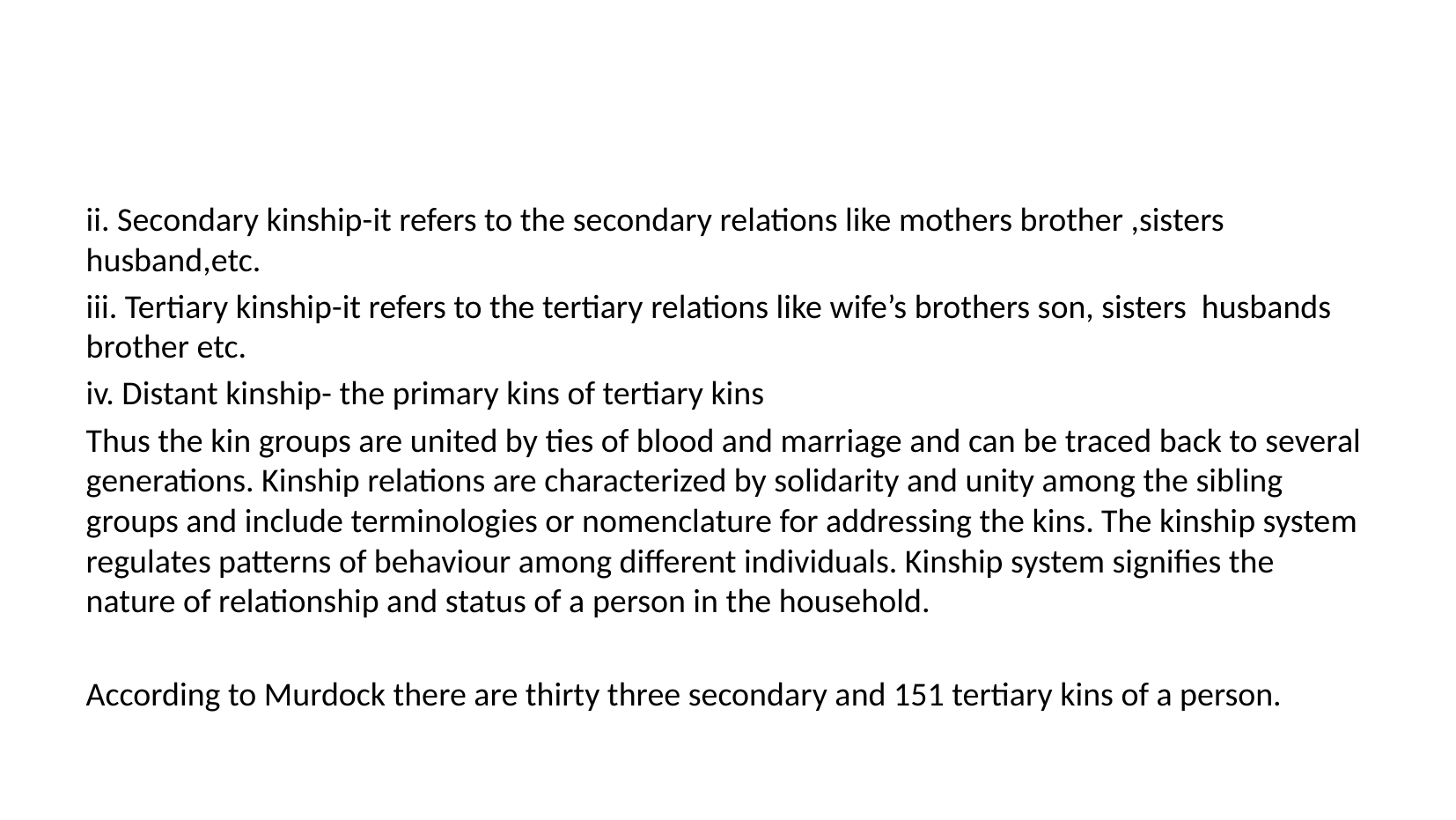

#
ii. Secondary kinship-it refers to the secondary relations like mothers brother ,sisters husband,etc.
iii. Tertiary kinship-it refers to the tertiary relations like wife’s brothers son, sisters  husbands brother etc.
iv. Distant kinship- the primary kins of tertiary kins
Thus the kin groups are united by ties of blood and marriage and can be traced back to several generations. Kinship relations are characterized by solidarity and unity among the sibling groups and include terminologies or nomenclature for addressing the kins. The kinship system regulates patterns of behaviour among different individuals. Kinship system signifies the nature of relationship and status of a person in the household.

According to Murdock there are thirty three secondary and 151 tertiary kins of a person.